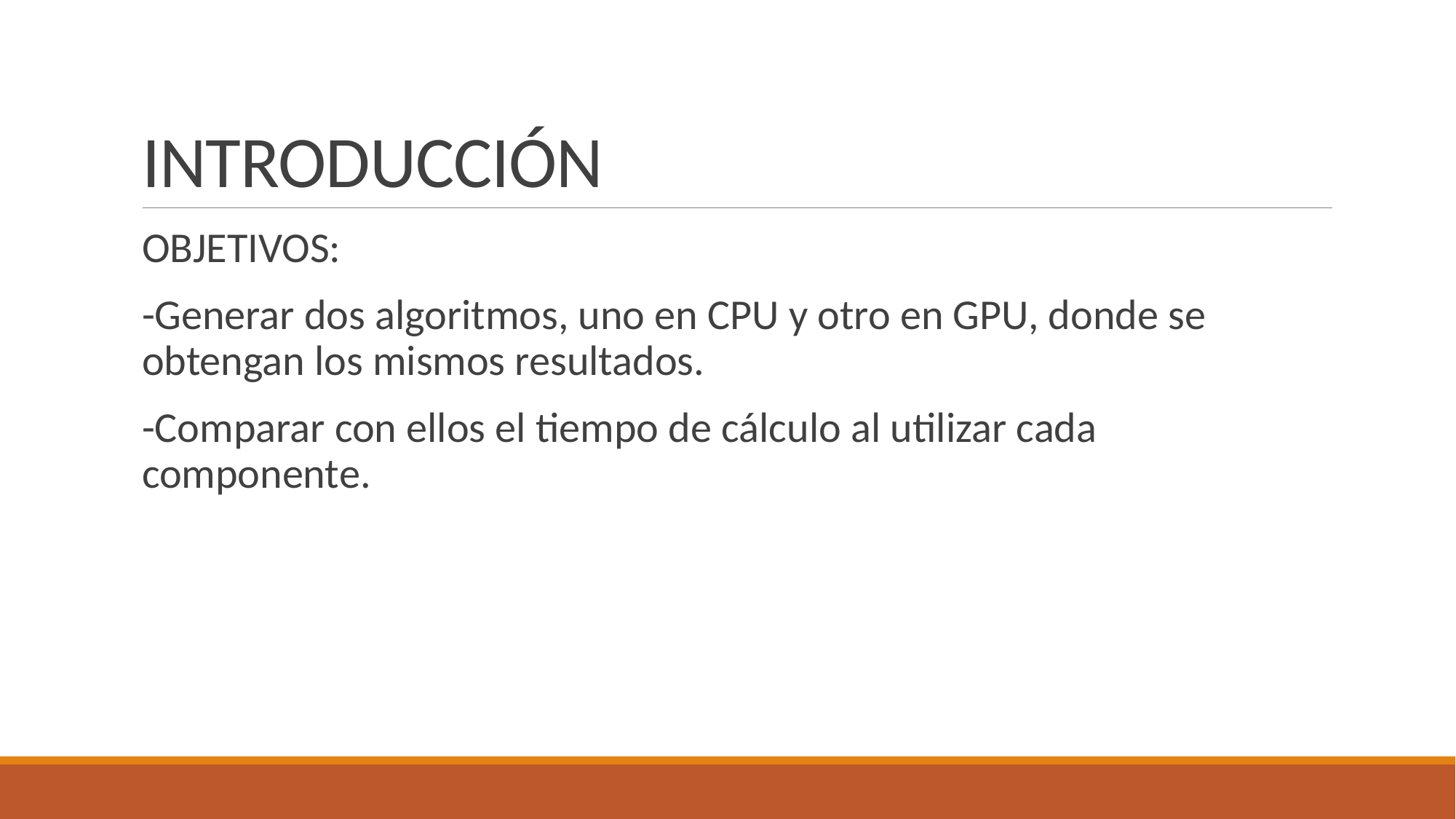

# INTRODUCCIÓN
OBJETIVOS:
-Generar dos algoritmos, uno en CPU y otro en GPU, donde se obtengan los mismos resultados.
-Comparar con ellos el tiempo de cálculo al utilizar cada componente.